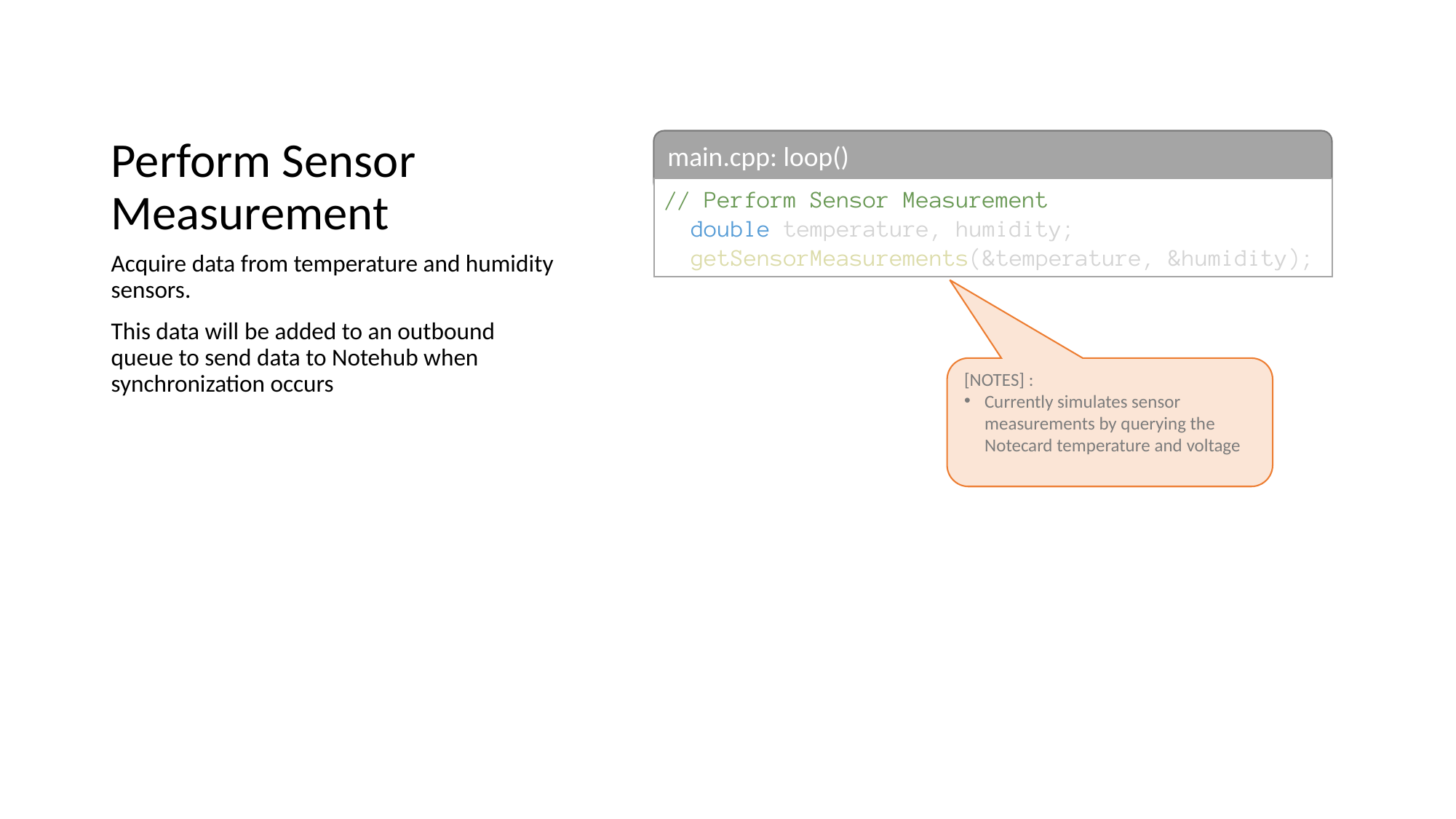

# Perform Sensor Measurement
main.cpp: loop()
// Perform Sensor Measurement
  double temperature, humidity;
  getSensorMeasurements(&temperature, &humidity);
Acquire data from temperature and humidity sensors.
This data will be added to an outbound queue to send data to Notehub when synchronization occurs
[NOTES] :
Currently simulates sensor measurements by querying the Notecard temperature and voltage